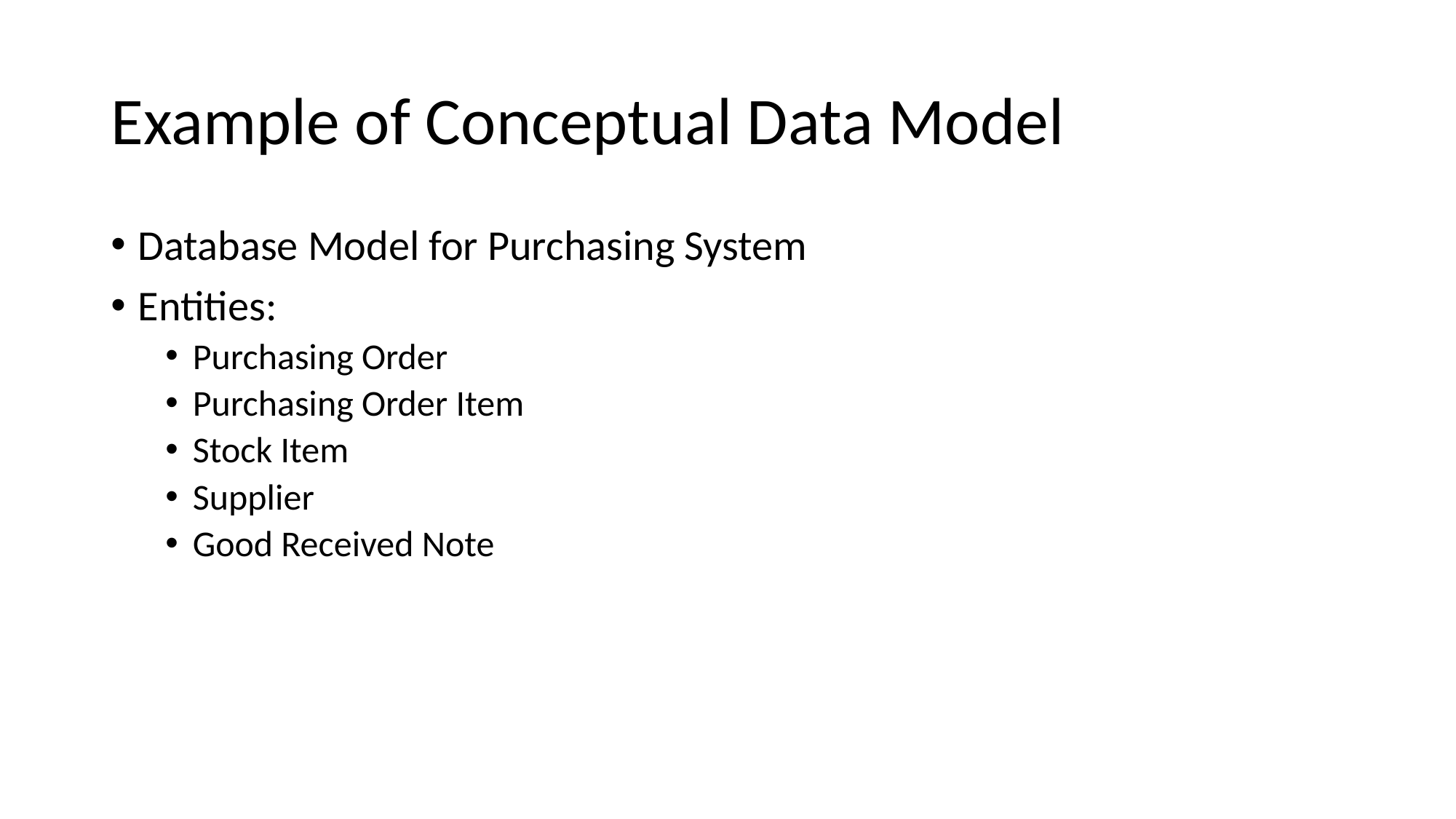

# Example of Conceptual Data Model
Database Model for Purchasing System
Entities:
Purchasing Order
Purchasing Order Item
Stock Item
Supplier
Good Received Note